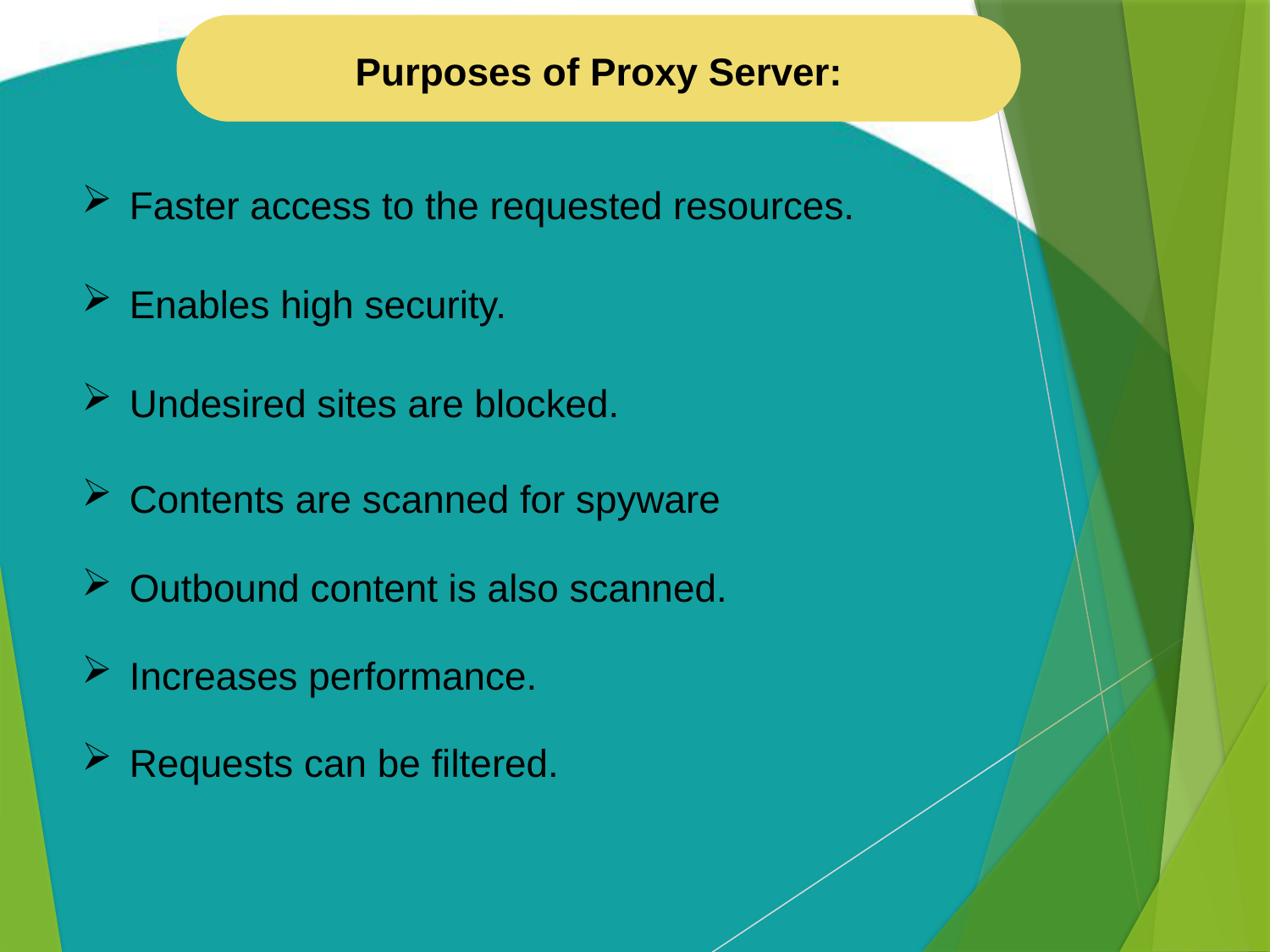

Purposes of Proxy Server:
Faster access to the requested resources.
Enables high security.
Undesired sites are blocked.
Contents are scanned for spyware
Outbound content is also scanned.
Increases performance.
Requests can be filtered.